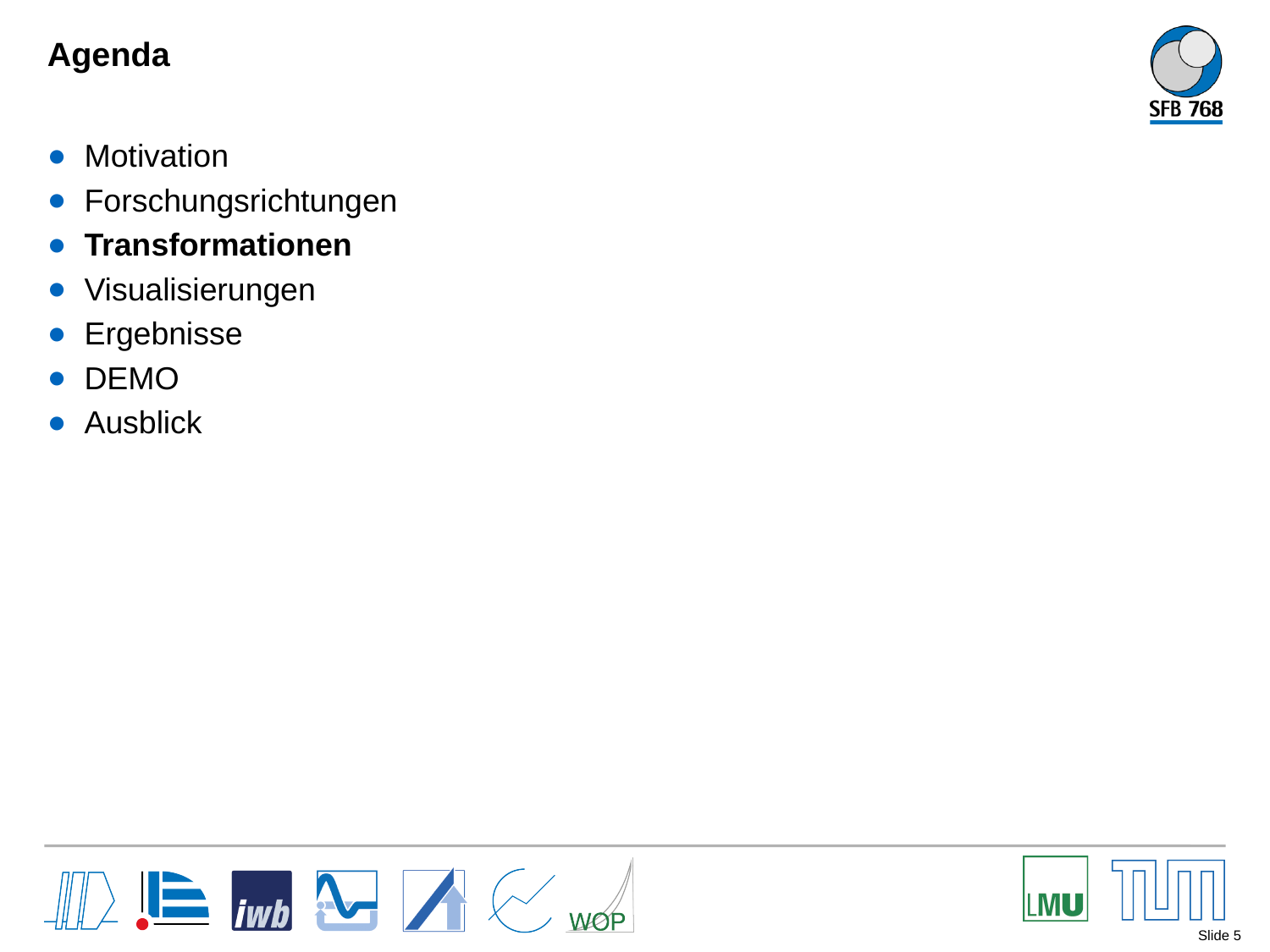

# Agenda
Motivation
Forschungsrichtungen
Transformationen
Visualisierungen
Ergebnisse
DEMO
Ausblick